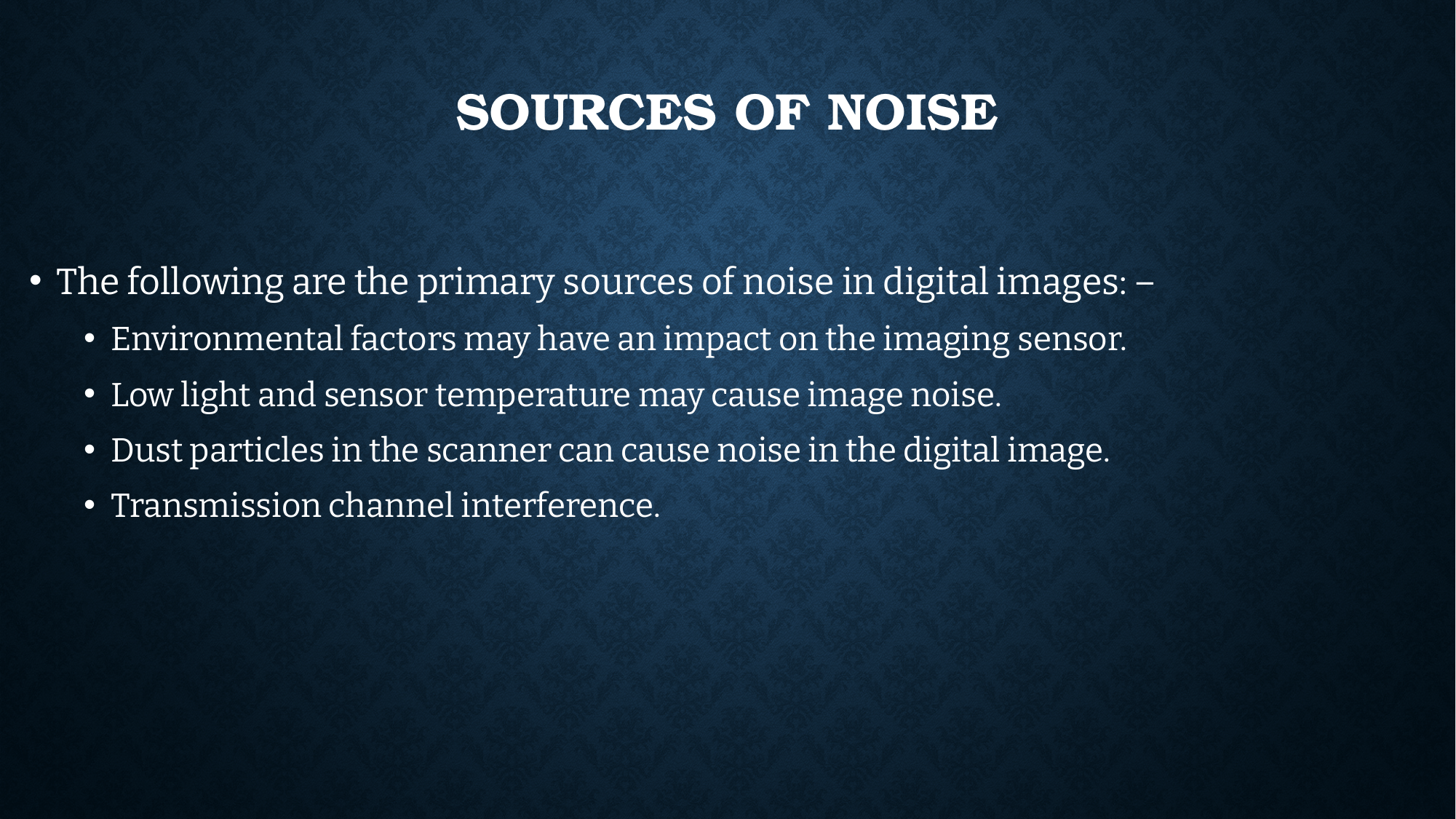

# Sources of noise
The following are the primary sources of noise in digital images: –
Environmental factors may have an impact on the imaging sensor.
Low light and sensor temperature may cause image noise.
Dust particles in the scanner can cause noise in the digital image.
Transmission channel interference.